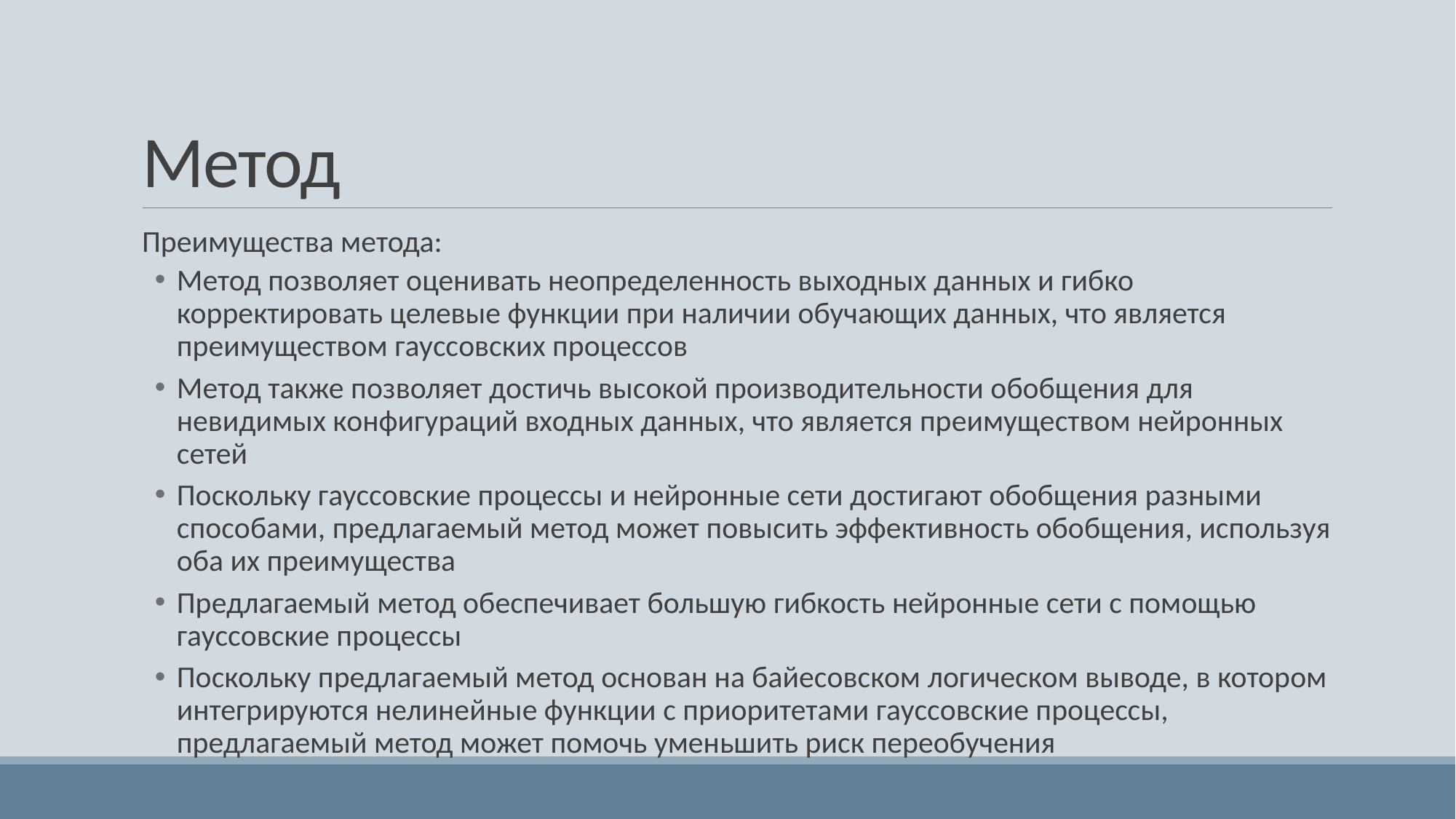

# Метод
Преимущества метода:
Метод позволяет оценивать неопределенность выходных данных и гибко корректировать целевые функции при наличии обучающих данных, что является преимуществом гауссовских процессов
Метод также позволяет достичь высокой производительности обобщения для невидимых конфигураций входных данных, что является преимуществом нейронных сетей
Поскольку гауссовские процессы и нейронные сети достигают обобщения разными способами, предлагаемый метод может повысить эффективность обобщения, используя оба их преимущества
Предлагаемый метод обеспечивает большую гибкость нейронные сети с помощью гауссовские процессы
Поскольку предлагаемый метод основан на байесовском логическом выводе, в котором интегрируются нелинейные функции с приоритетами гауссовские процессы, предлагаемый метод может помочь уменьшить риск переобучения